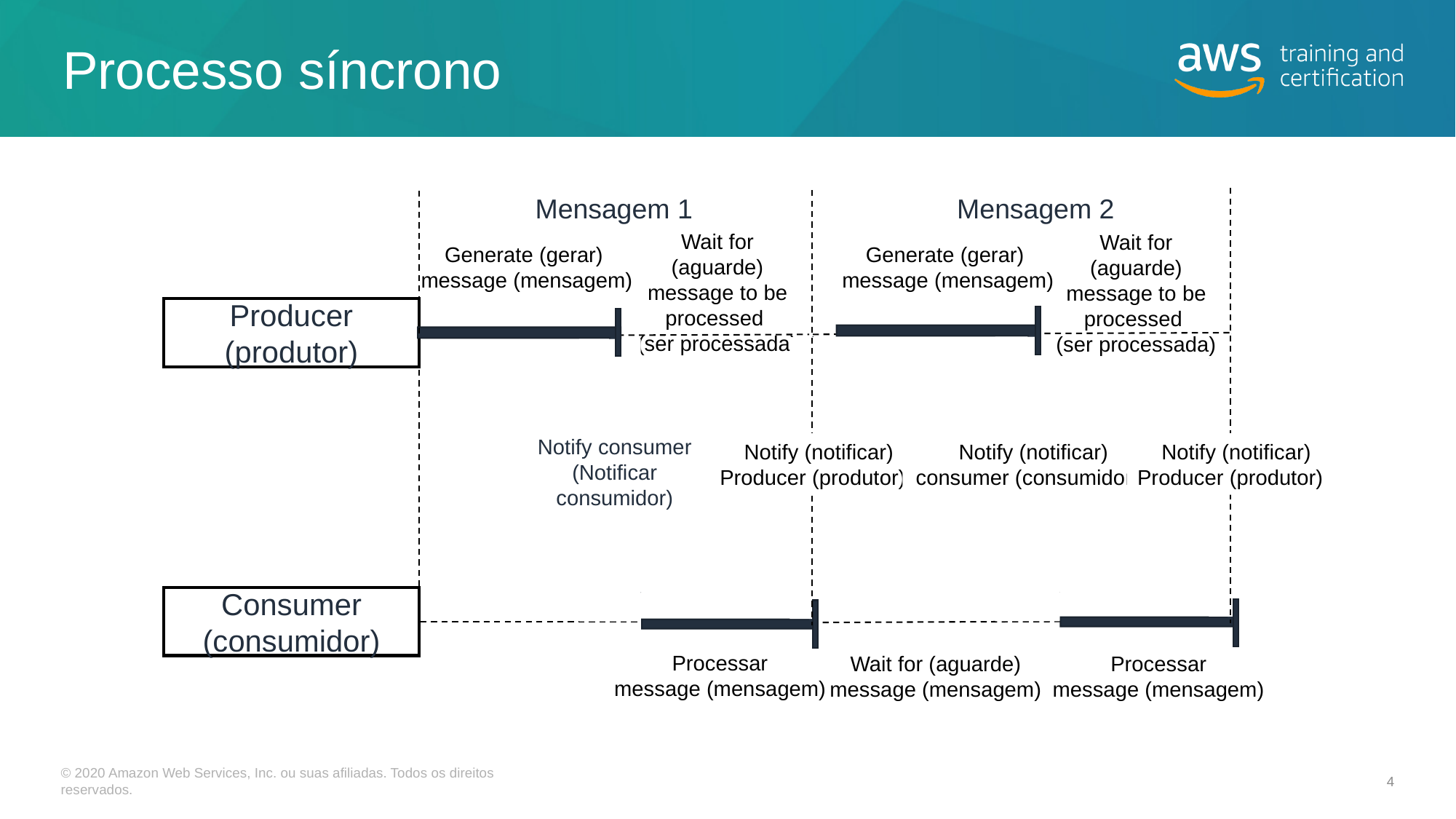

# Processo síncrono
Mensagem 1
Mensagem 2
Wait for (aguarde)
message to be processed
(ser processada)
Wait for (aguarde)
message to be processed
(ser processada)
Generate (gerar)
message (mensagem)
Generate (gerar)
message (mensagem)
Producer (produtor)

Notify consumer (Notificar consumidor)
   Notify (notificar)
Producer (produtor)
   Notify (notificar)
consumer (consumidor)
   Notify (notificar)
Producer (produtor)
Consumer (consumidor)
Processar
message (mensagem)
Wait for (aguarde)
message (mensagem)
Processar
message (mensagem)
© 2020 Amazon Web Services, Inc. ou suas afiliadas. Todos os direitos reservados.
4